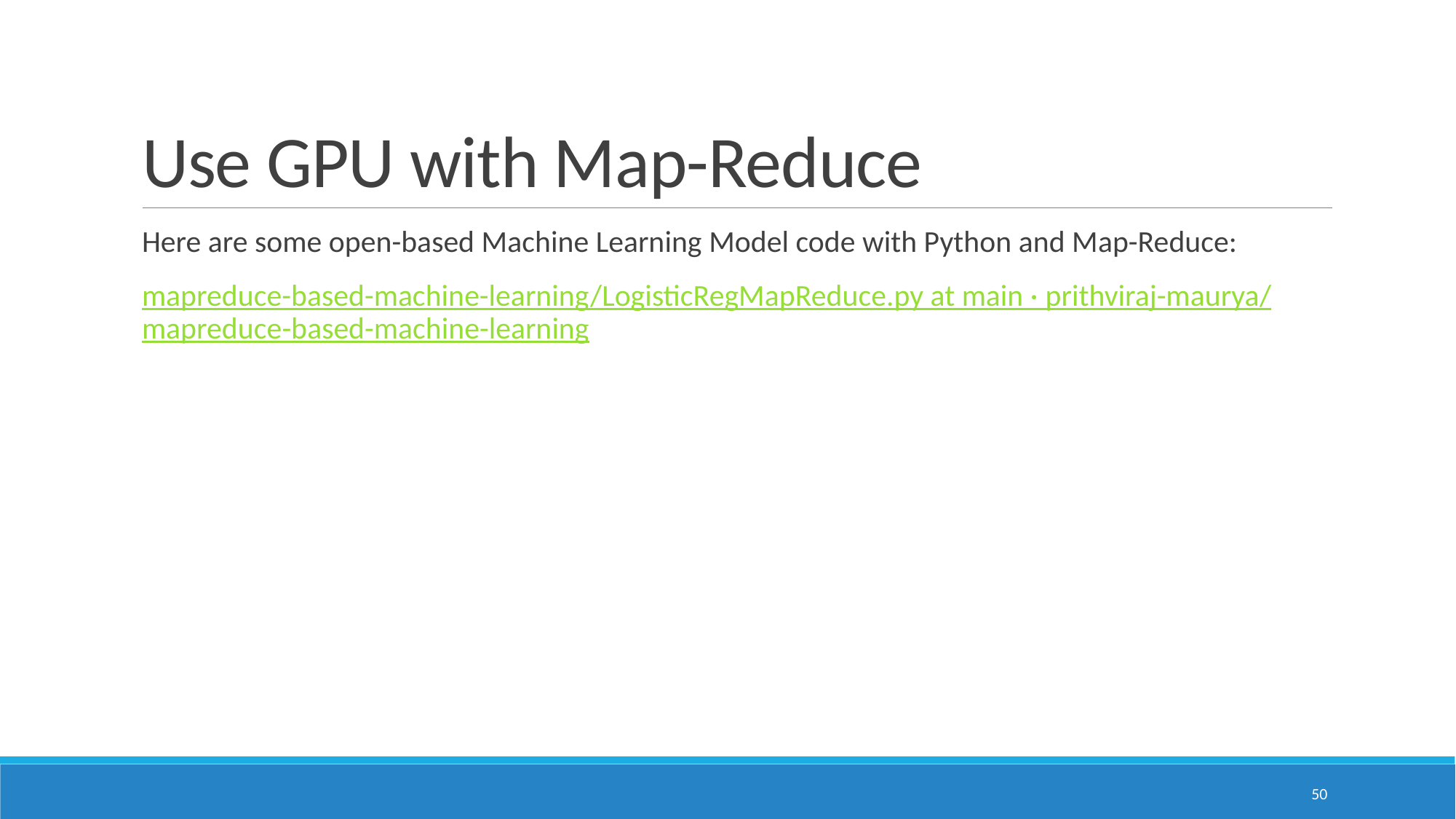

# Use GPU with Map-Reduce
Here are some open-based Machine Learning Model code with Python and Map-Reduce:
mapreduce-based-machine-learning/LogisticRegMapReduce.py at main · prithviraj-maurya/mapreduce-based-machine-learning
50